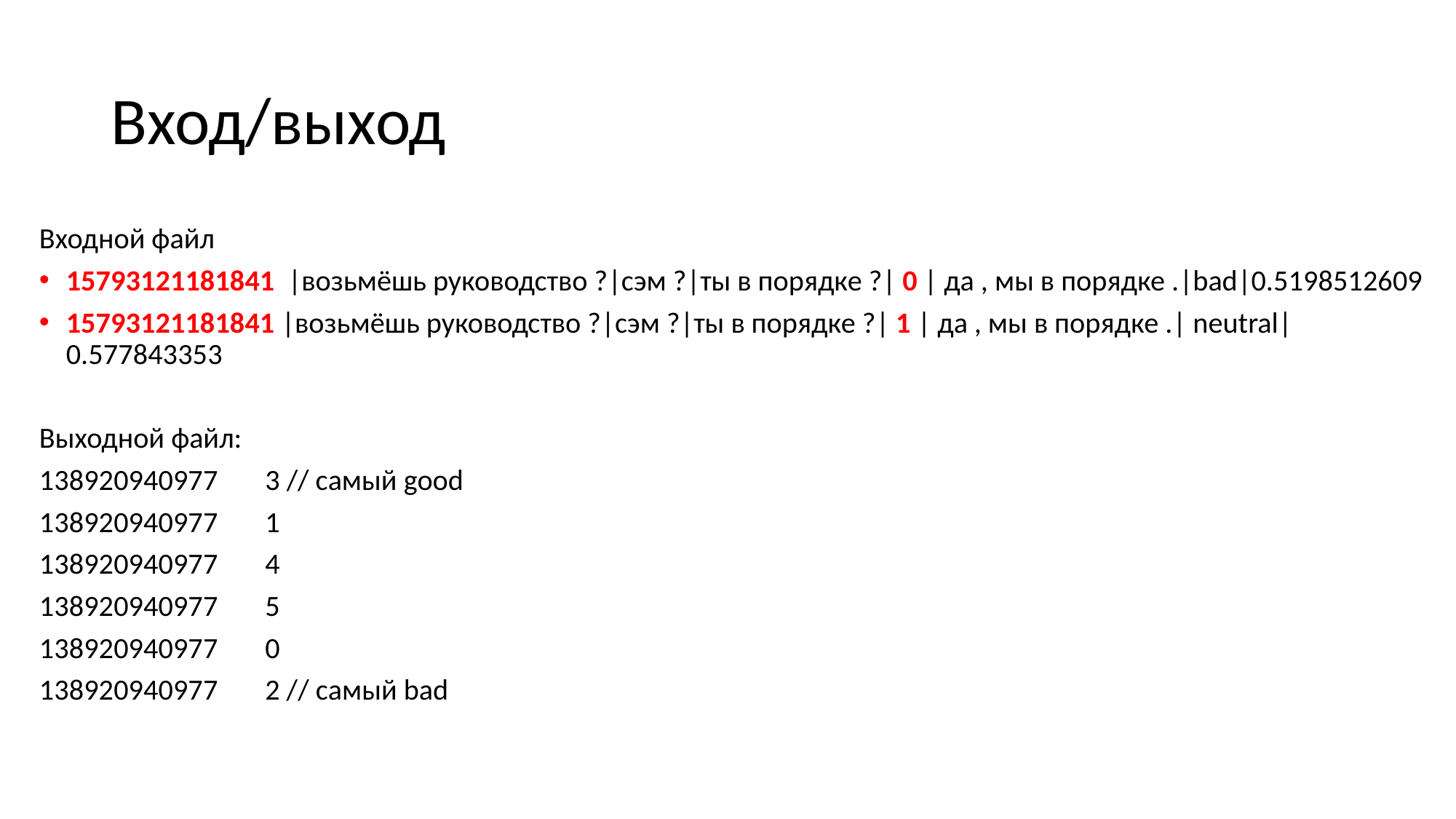

# Вход/выход
Входной файл
15793121181841  |возьмёшь руководство ?|сэм ?|ты в порядке ?| 0 | да , мы в порядке .|bad|0.5198512609
15793121181841 |возьмёшь руководство ?|сэм ?|ты в порядке ?| 1 | да , мы в порядке .| neutral|0.577843353

Выходной файл:
138920940977	3 // самый good
138920940977	1
138920940977	4
138920940977	5
138920940977	0
138920940977	2 // самый bad